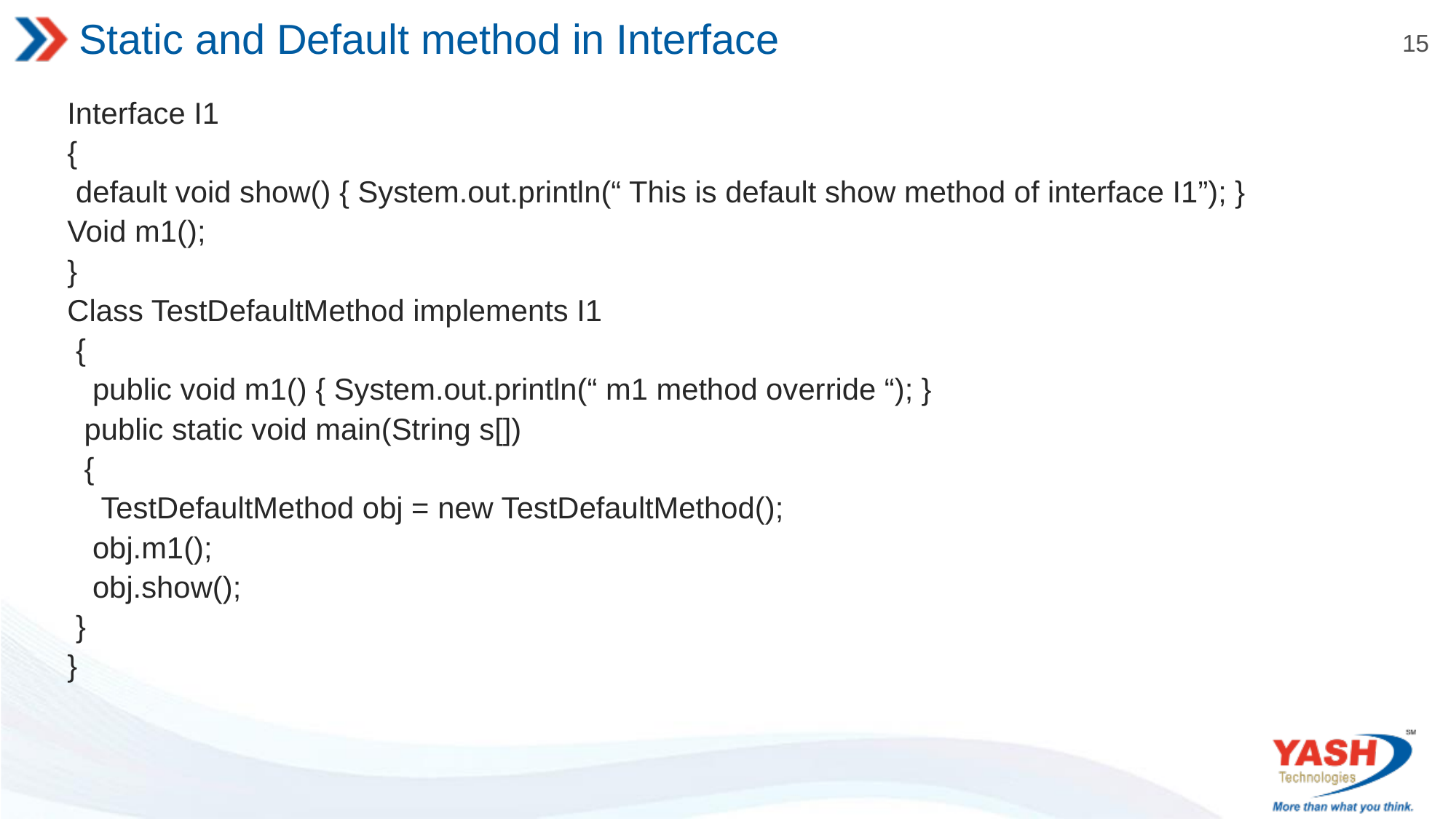

# Static and Default method in Interface
Interface I1
{
 default void show() { System.out.println(“ This is default show method of interface I1”); }
Void m1();
}
Class TestDefaultMethod implements I1
 {
   public void m1() { System.out.println(“ m1 method override “); }
  public static void main(String s[])
  {
    TestDefaultMethod obj = new TestDefaultMethod();
   obj.m1();
   obj.show();
 }
}